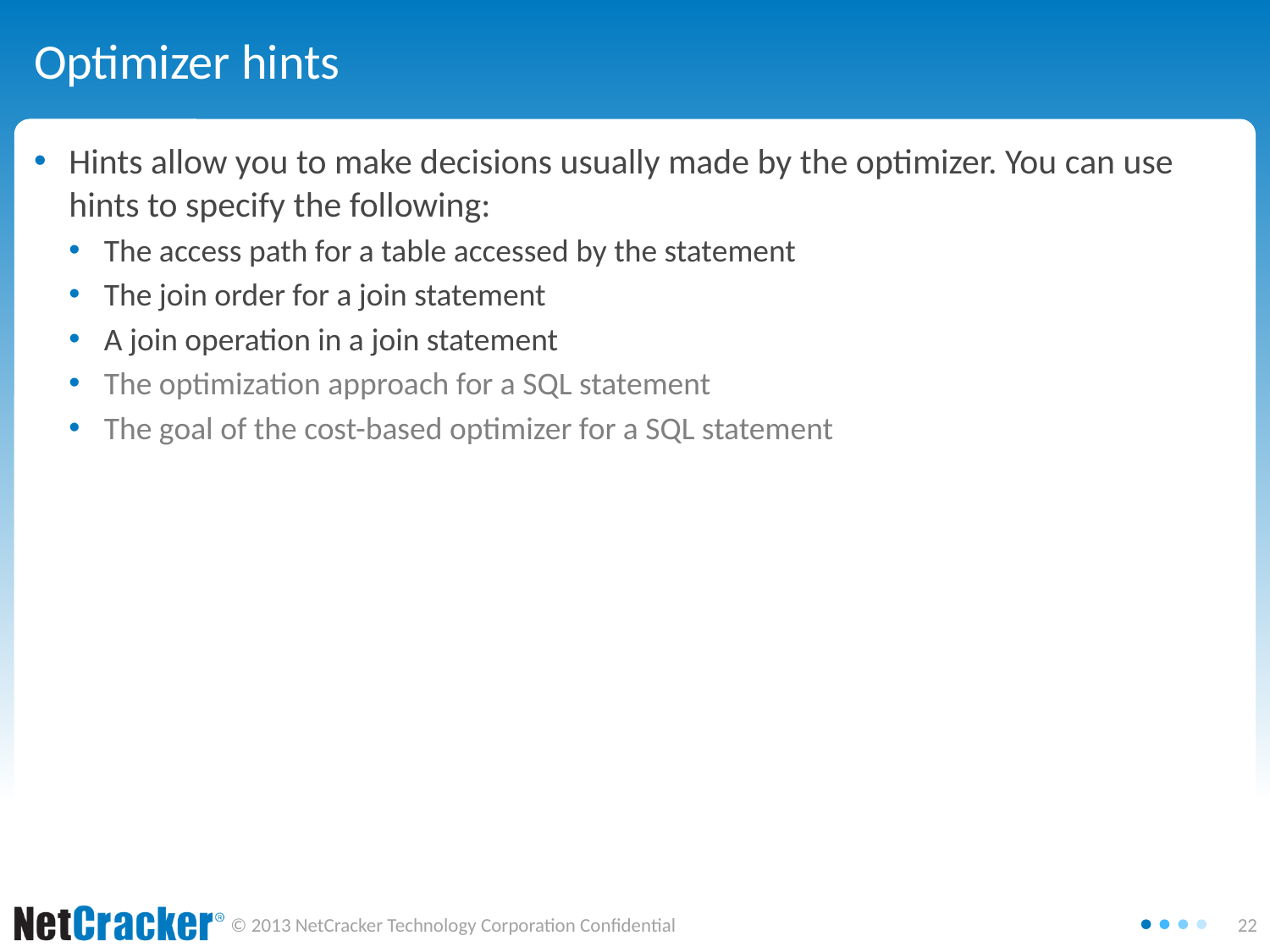

# Optimizer hints
Hints allow you to make decisions usually made by the optimizer. You can use hints to specify the following:
The access path for a table accessed by the statement
The join order for a join statement
A join operation in a join statement
The optimization approach for a SQL statement
The goal of the cost-based optimizer for a SQL statement